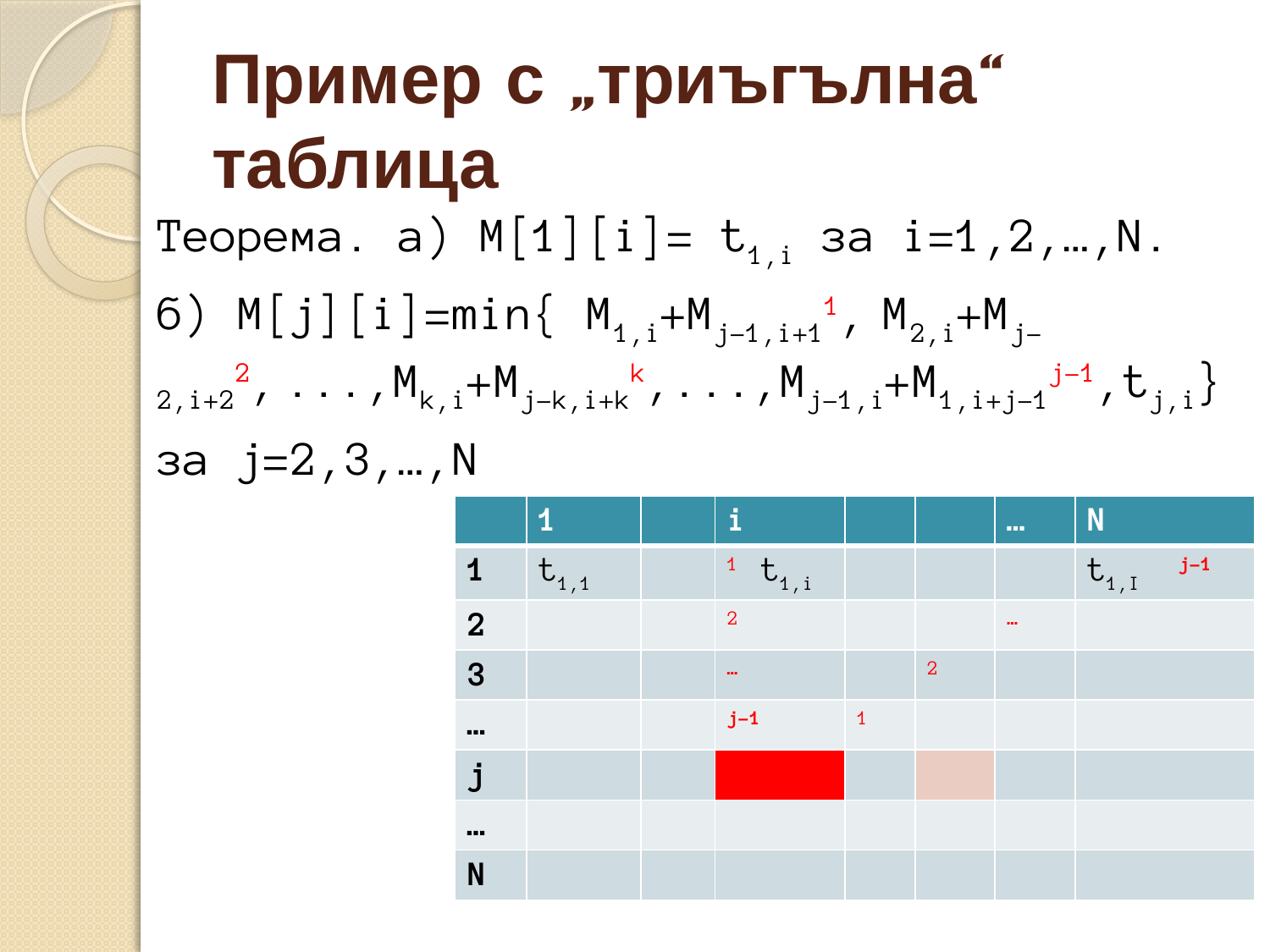

# Пример с „триъгълна“  таблица
Теорема. а) M[1][i]= t1,i за i=1,2,…,N.
б) M[j][i]=min{ M1,i+Mj-1,i+11, M2,i+Mj-2,i+22, ...,Mk,i+Mj-k,i+kk,...,Mj-1,i+M1,i+j-1j-1,tj,i}
за j=2,3,…,N

|  | 1 |  | i |  |  | … | N |
| --- | --- | --- | --- | --- | --- | --- | --- |
| 1 | t1,1 |  | 1 t1,i |  |  |  | t1,I j-1 |
| 2 |  |  | 2 |  |  | … |  |
| 3 |  |  | … |  | 2 |  |  |
| … |  |  | j-1 | 1 |  |  |  |
| j |  |  |  |  |  |  |  |
| … |  |  |  |  |  |  |  |
| N |  |  |  |  |  |  |  |